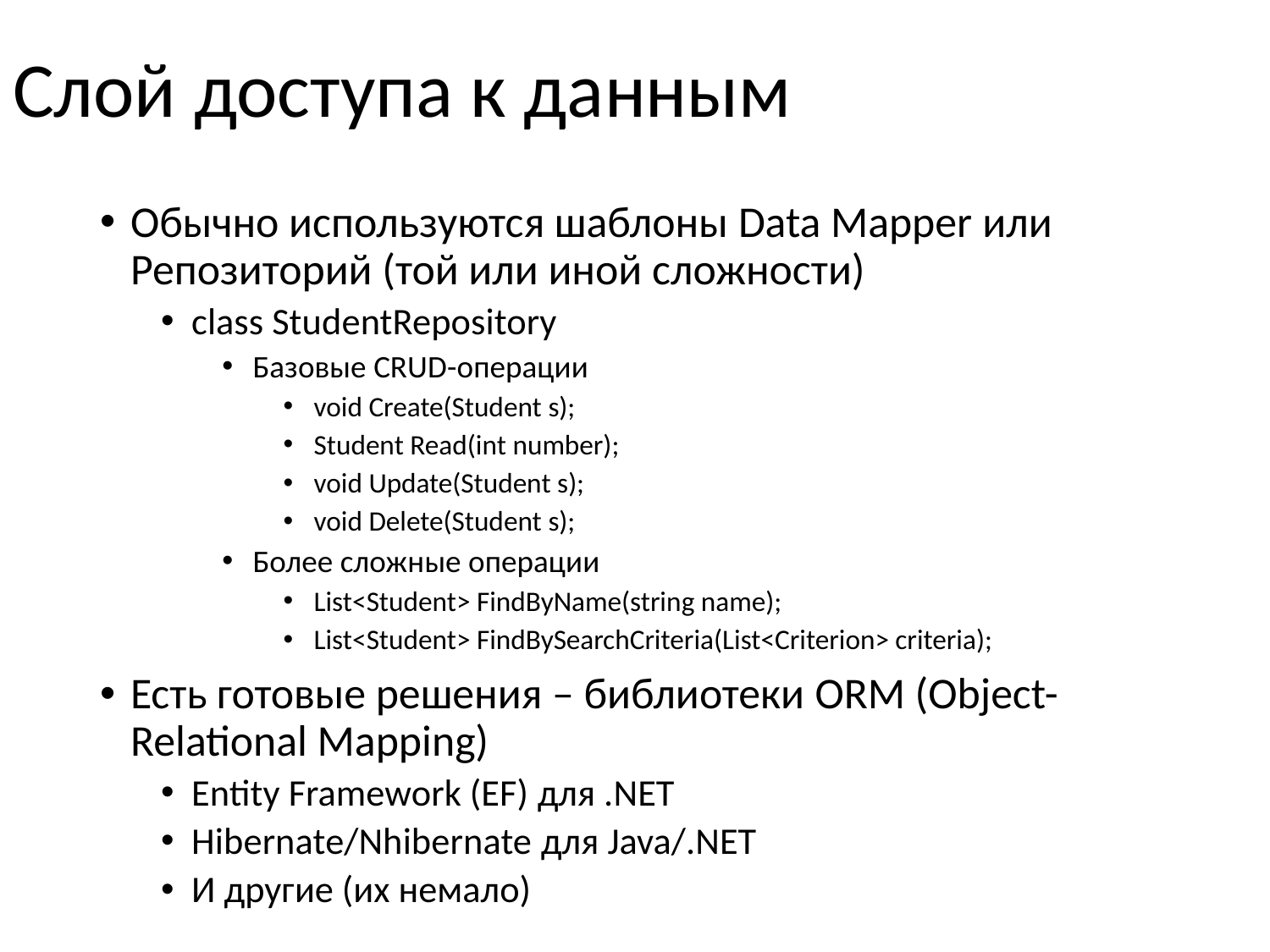

# Слой доступа к данным
Обычно используются шаблоны Data Mapper или Репозиторий (той или иной сложности)
сlass StudentRepository
Базовые CRUD-операции
void Create(Student s);
Student Read(int number);
void Update(Student s);
void Delete(Student s);
Более сложные операции
List<Student> FindByName(string name);
List<Student> FindBySearchCriteria(List<Criterion> criteria);
Есть готовые решения – библиотеки ORM (Object-Relational Mapping)
Entity Framework (EF) для .NET
Hibernate/Nhibernate для Java/.NET
И другие (их немало)